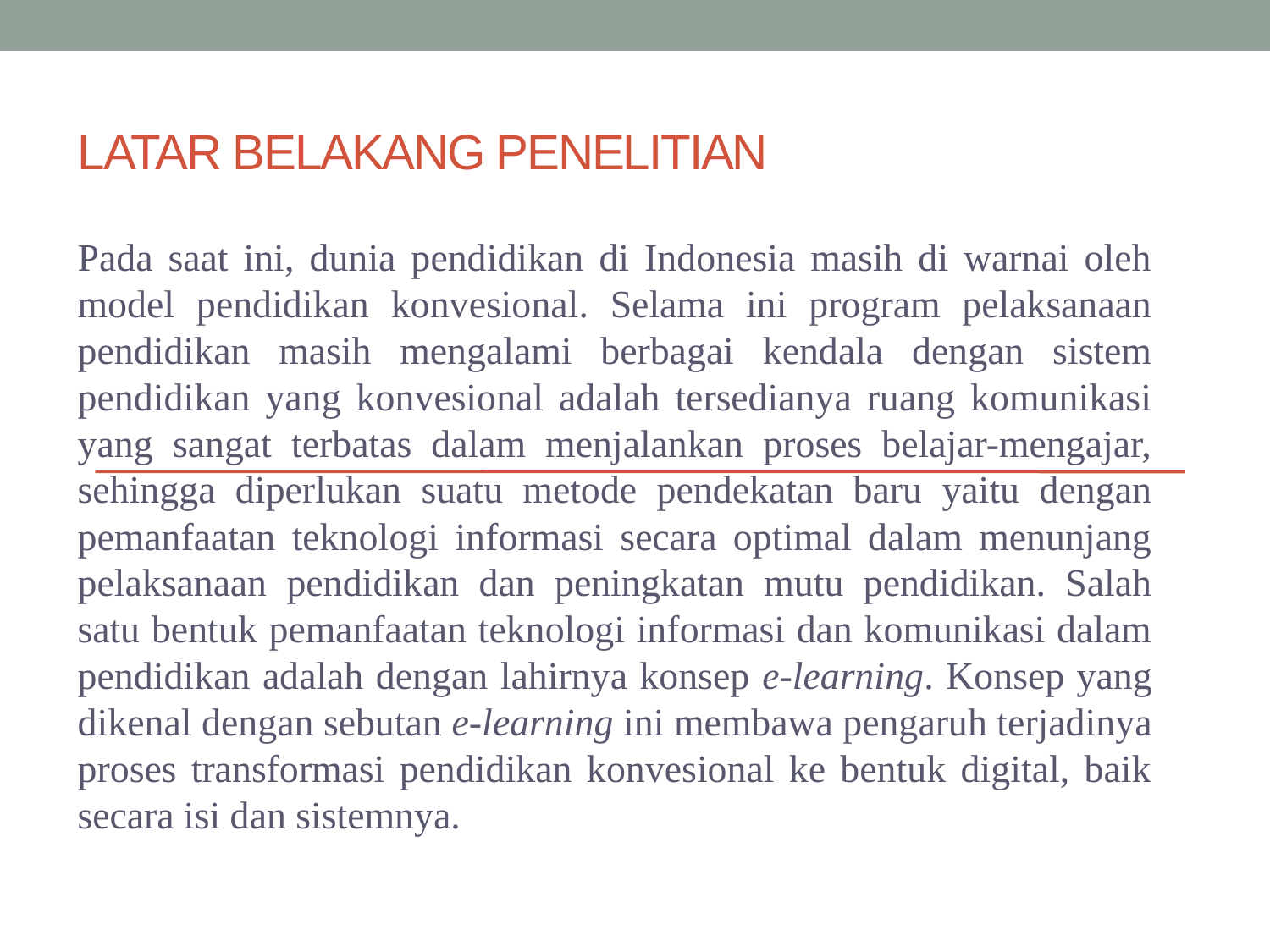

# Latar Belakang Penelitian
Pada saat ini, dunia pendidikan di Indonesia masih di warnai oleh model pendidikan konvesional. Selama ini program pelaksanaan pendidikan masih mengalami berbagai kendala dengan sistem pendidikan yang konvesional adalah tersedianya ruang komunikasi yang sangat terbatas dalam menjalankan proses belajar-mengajar, sehingga diperlukan suatu metode pendekatan baru yaitu dengan pemanfaatan teknologi informasi secara optimal dalam menunjang pelaksanaan pendidikan dan peningkatan mutu pendidikan. Salah satu bentuk pemanfaatan teknologi informasi dan komunikasi dalam pendidikan adalah dengan lahirnya konsep e-learning. Konsep yang dikenal dengan sebutan e-learning ini membawa pengaruh terjadinya proses transformasi pendidikan konvesional ke bentuk digital, baik secara isi dan sistemnya.